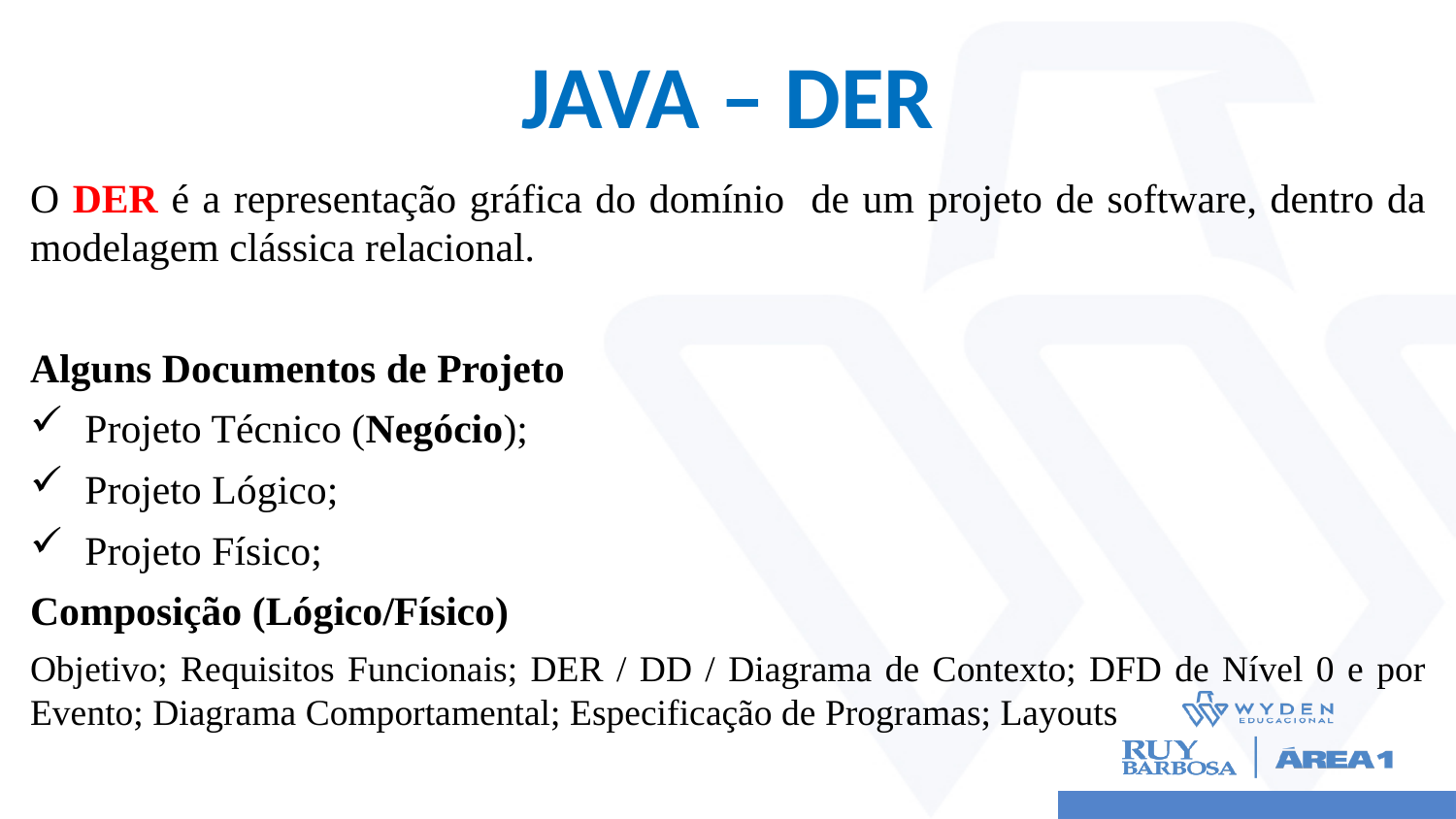

# JAVA – DER
O DER é a representação gráfica do domínio  de um projeto de software, dentro da modelagem clássica relacional.

Alguns Documentos de Projeto
Projeto Técnico (Negócio);
Projeto Lógico;
Projeto Físico;
Composição (Lógico/Físico)
Objetivo; Requisitos Funcionais; DER / DD / Diagrama de Contexto; DFD de Nível 0 e por Evento; Diagrama Comportamental; Especificação de Programas; Layouts